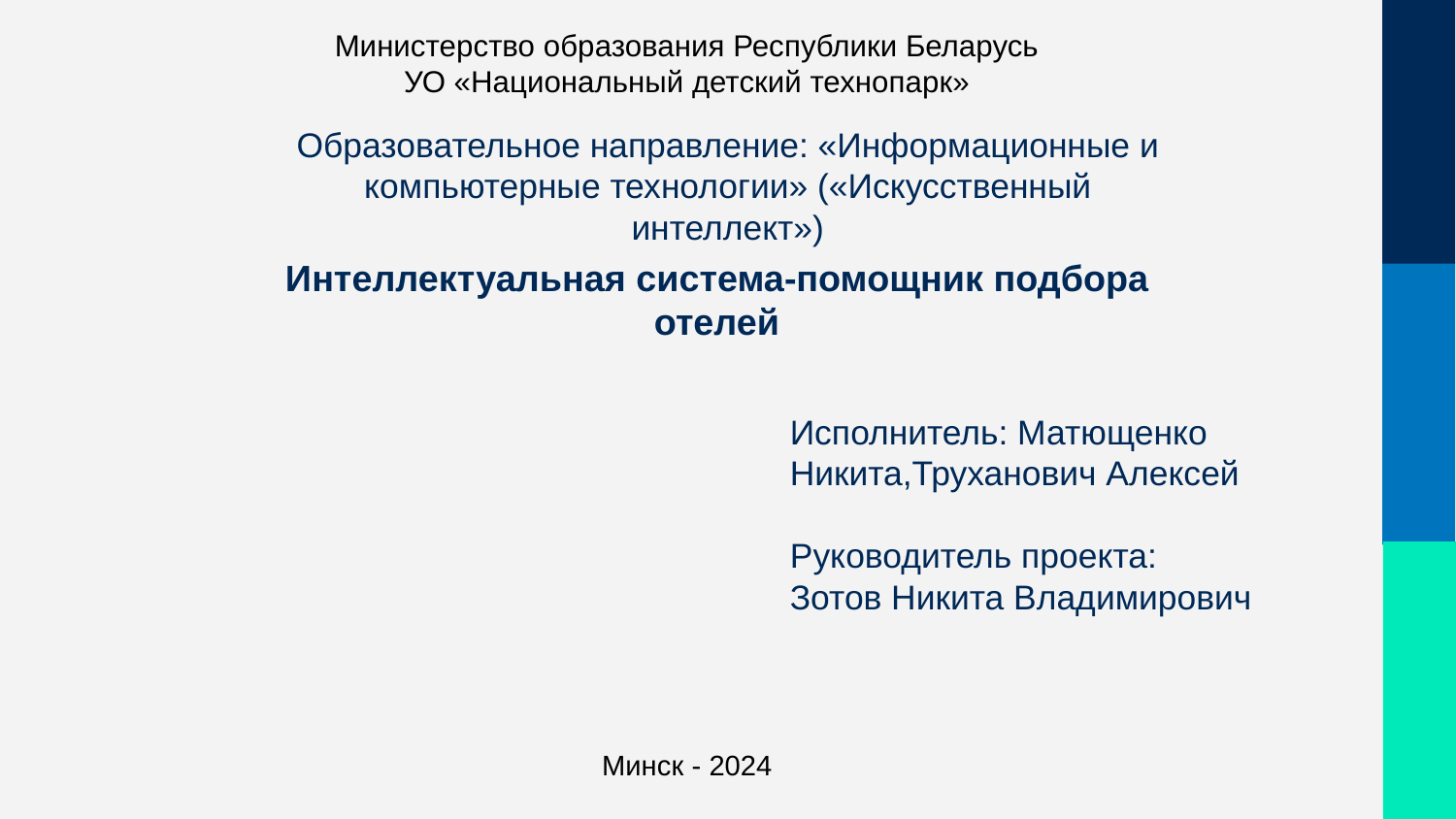

Министерство образования Республики Беларусь
УО «Национальный детский технопарк»
Образовательное направление: «Информационные и компьютерные технологии» («Искусственный интеллект»)

Интеллектуальная система-помощник подбора отелей

Исполнитель: Матющенко Никита,Труханович Алексей

Руководитель проекта:
Зотов Никита Владимирович

Минск - 2024